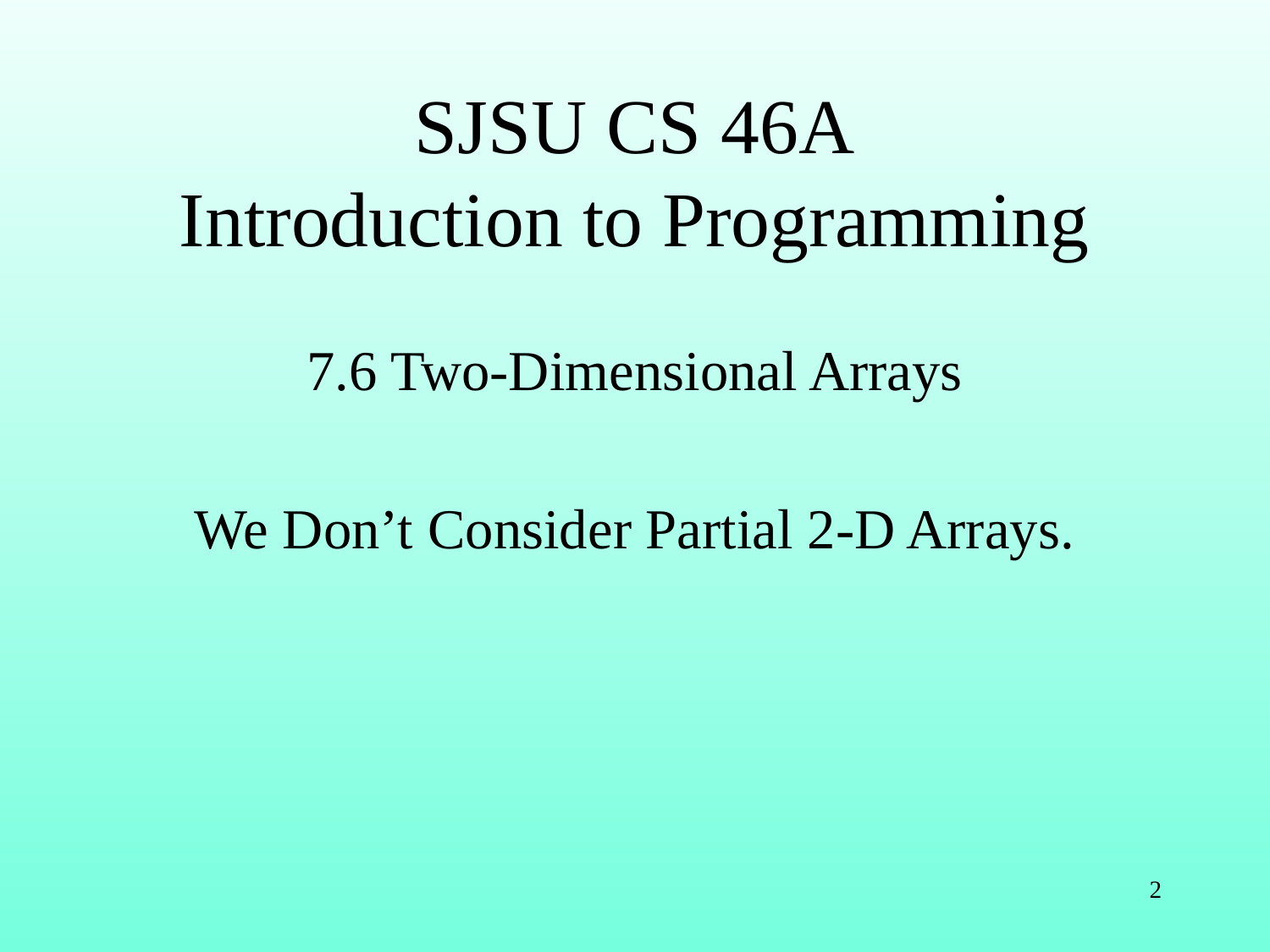

# SJSU CS 46A Introduction to Programming
7.6 Two-Dimensional Arrays

We Don’t Consider Partial 2-D Arrays.
2